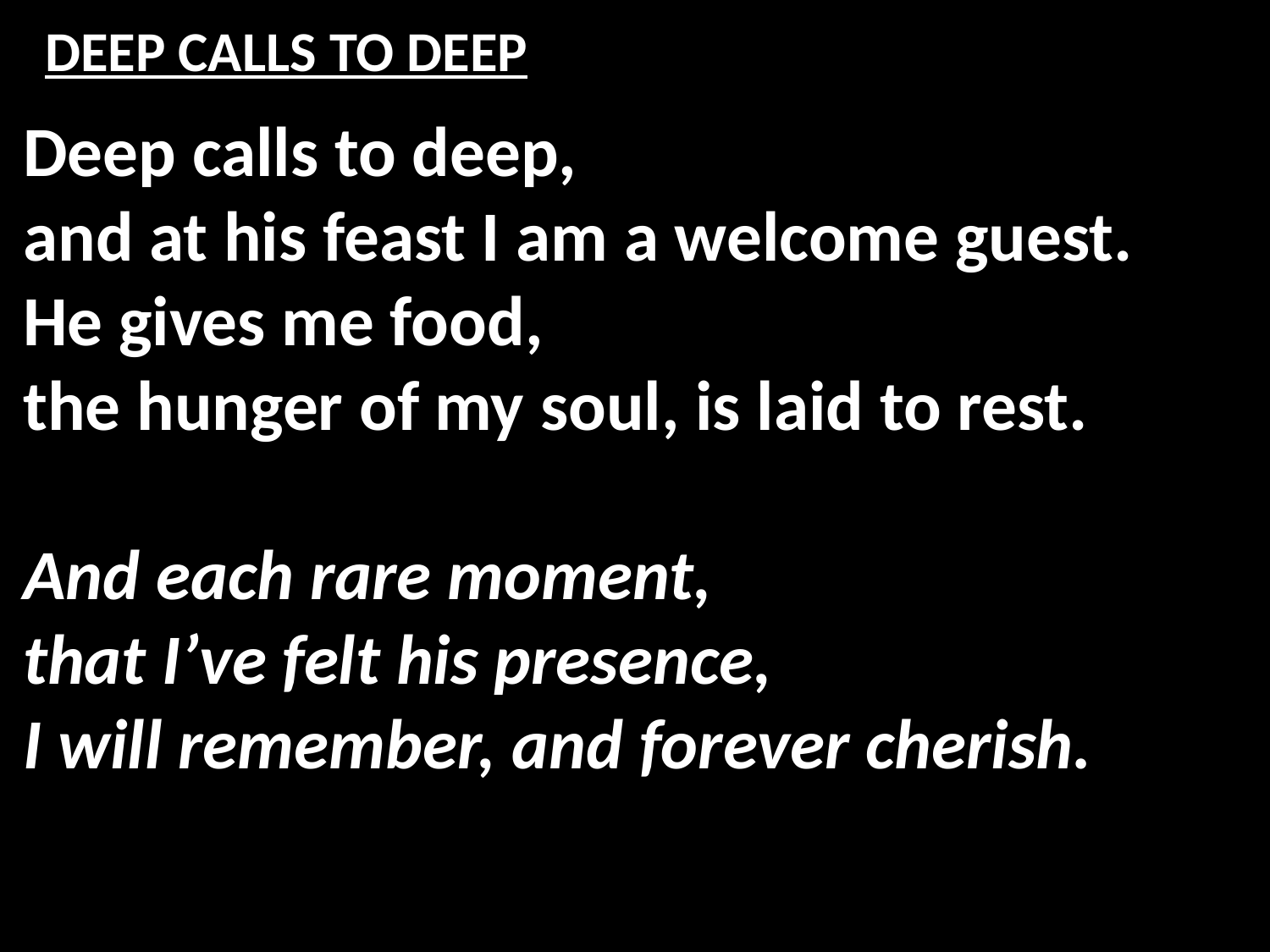

# DEEP CALLS TO DEEP
Deep calls to deep,
and at his feast I am a welcome guest.
He gives me food,
the hunger of my soul, is laid to rest.

And each rare moment,
that I’ve felt his presence,
I will remember, and forever cherish.